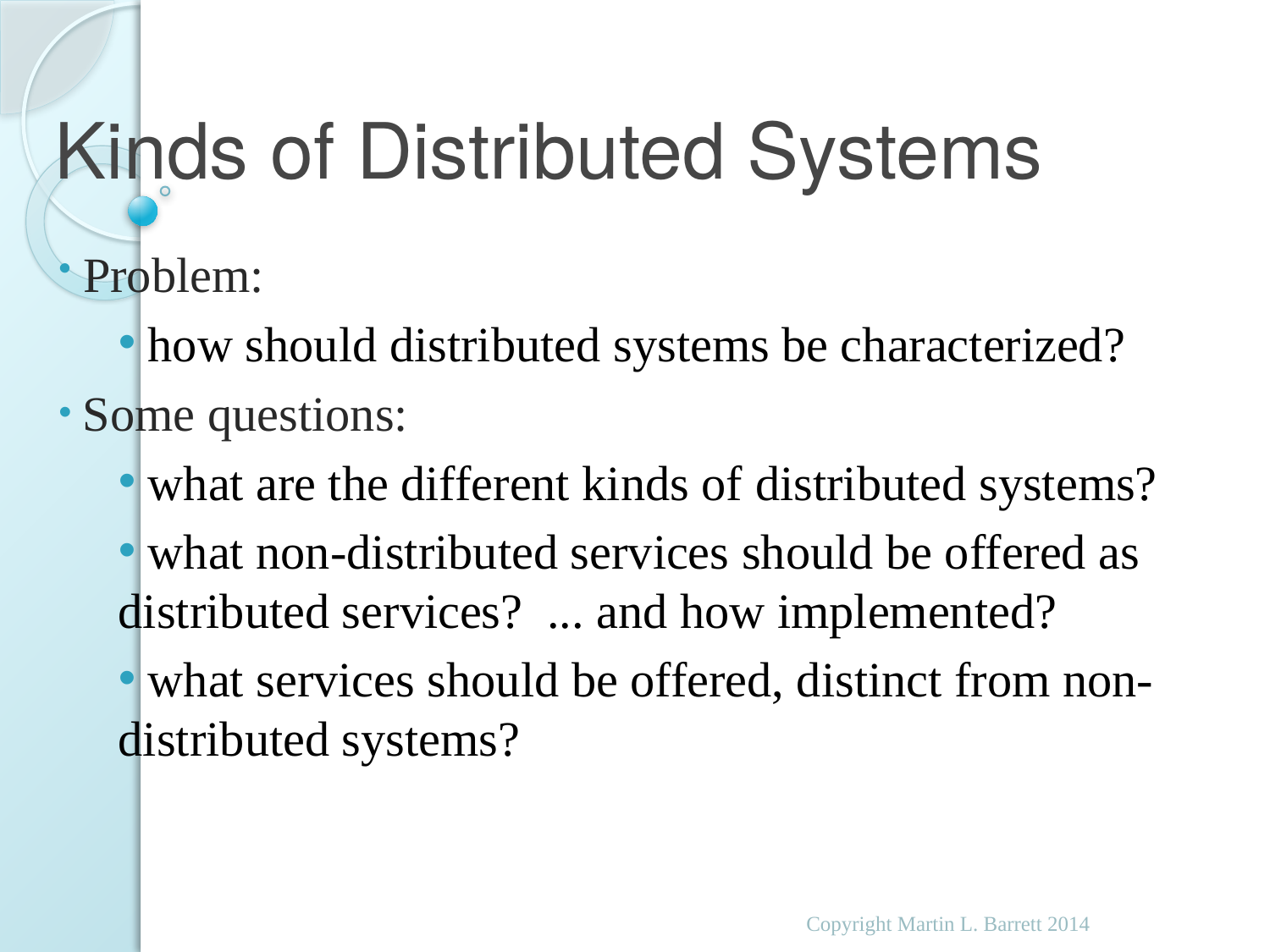

# Kinds of Distributed Systems
 Problem:
 how should distributed systems be characterized?
 Some questions:
 what are the different kinds of distributed systems?
 what non-distributed services should be offered as distributed services?  ... and how implemented?
 what services should be offered, distinct from non-distributed systems?
Copyright Martin L. Barrett 2014